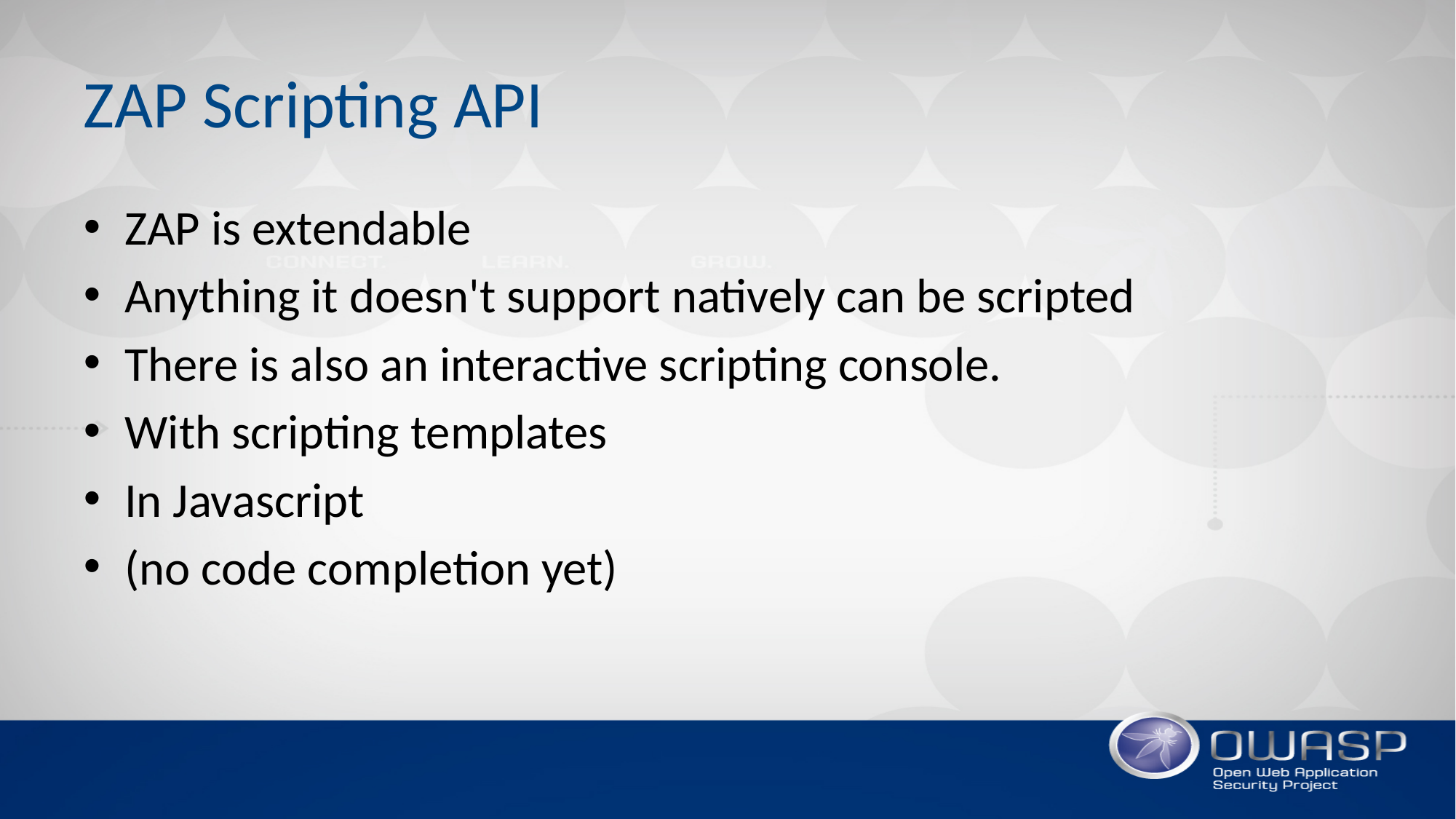

# ZAP Scripting API
ZAP is extendable
Anything it doesn't support natively can be scripted
There is also an interactive scripting console.
With scripting templates
In Javascript
(no code completion yet)